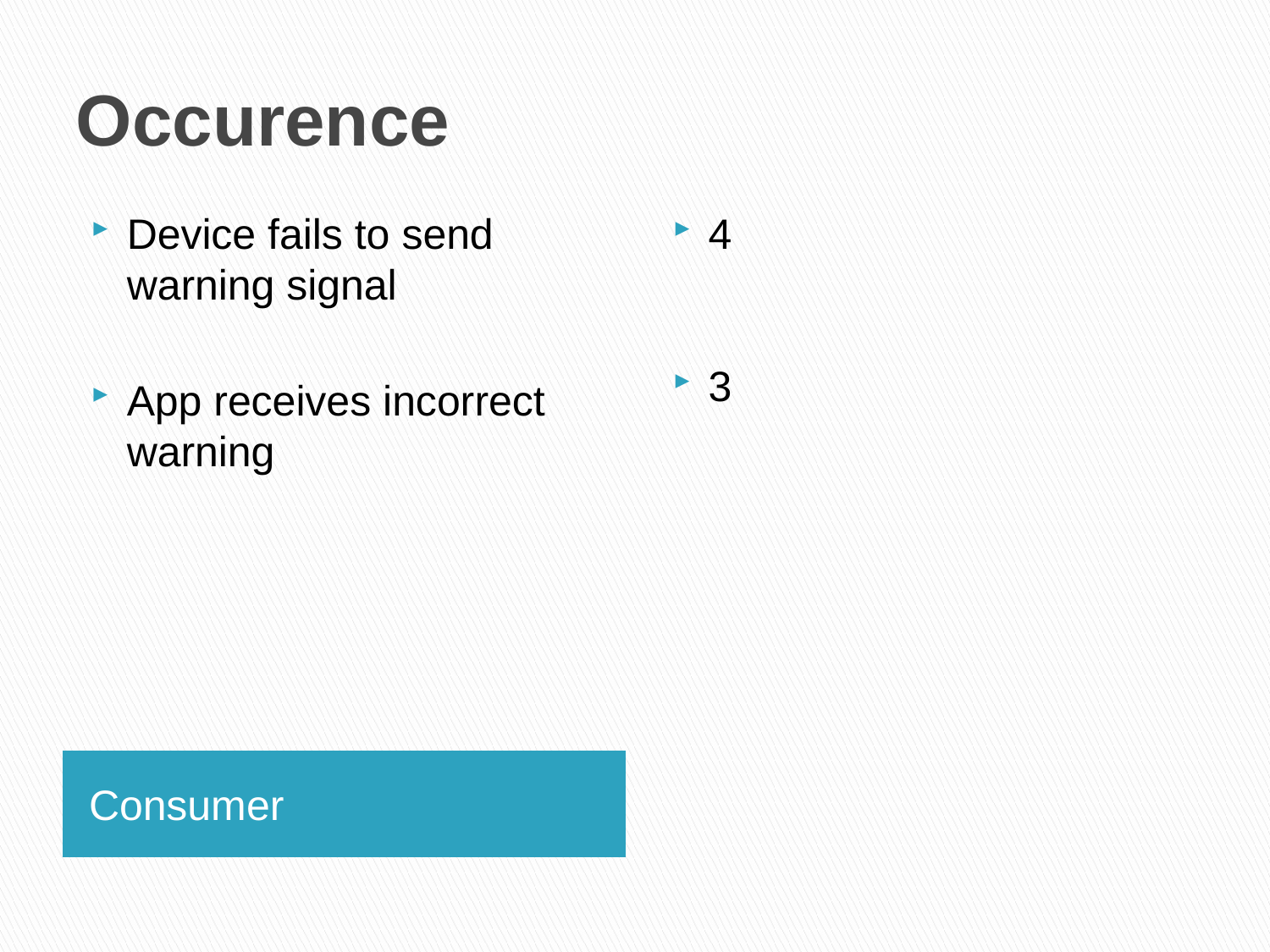

# Occurence
Device fails to send warning signal

App receives incorrect warning

4

3
Consumer